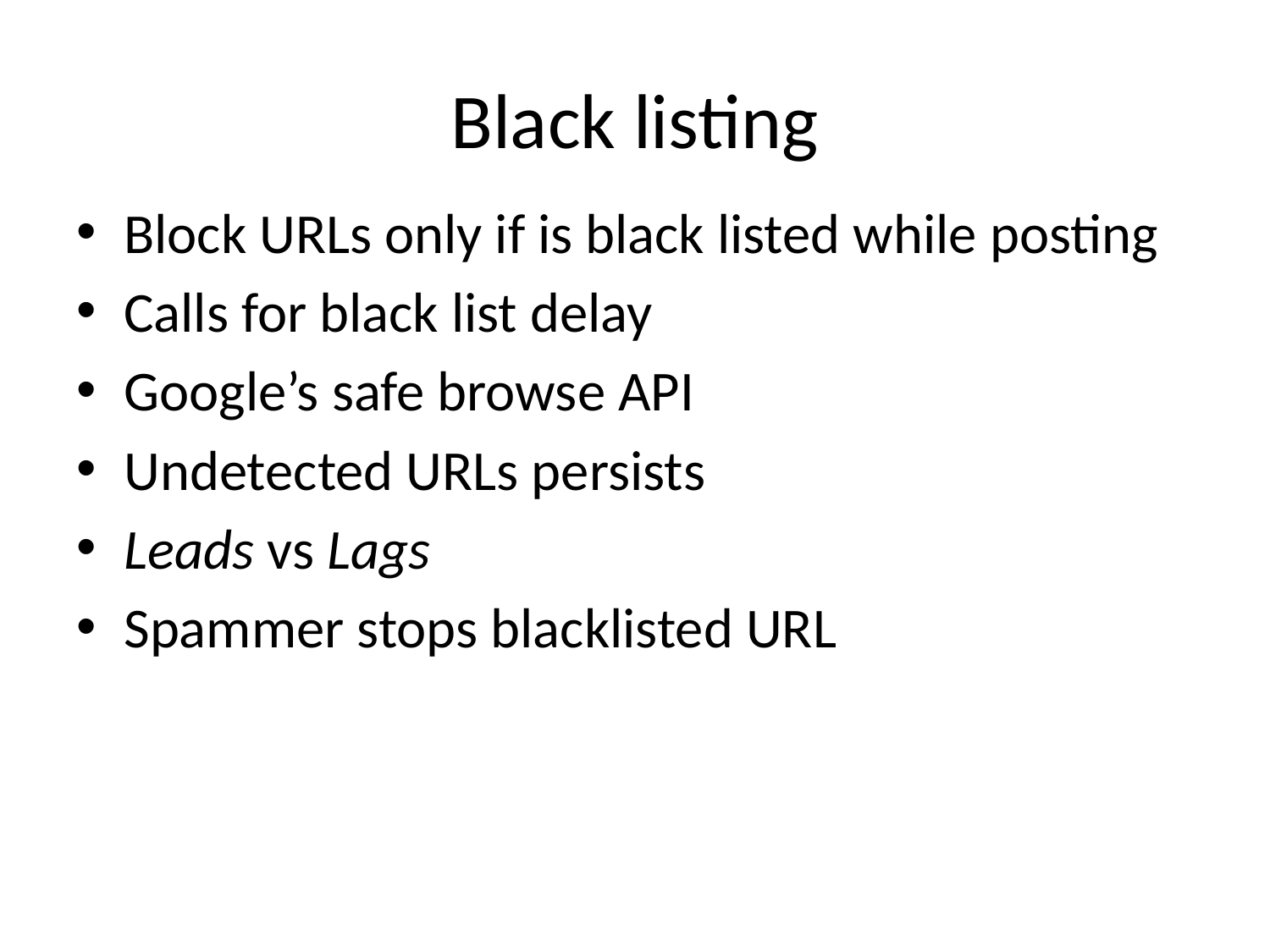

# Black listing
Block URLs only if is black listed while posting
Calls for black list delay
Google’s safe browse API
Undetected URLs persists
Leads vs Lags
Spammer stops blacklisted URL